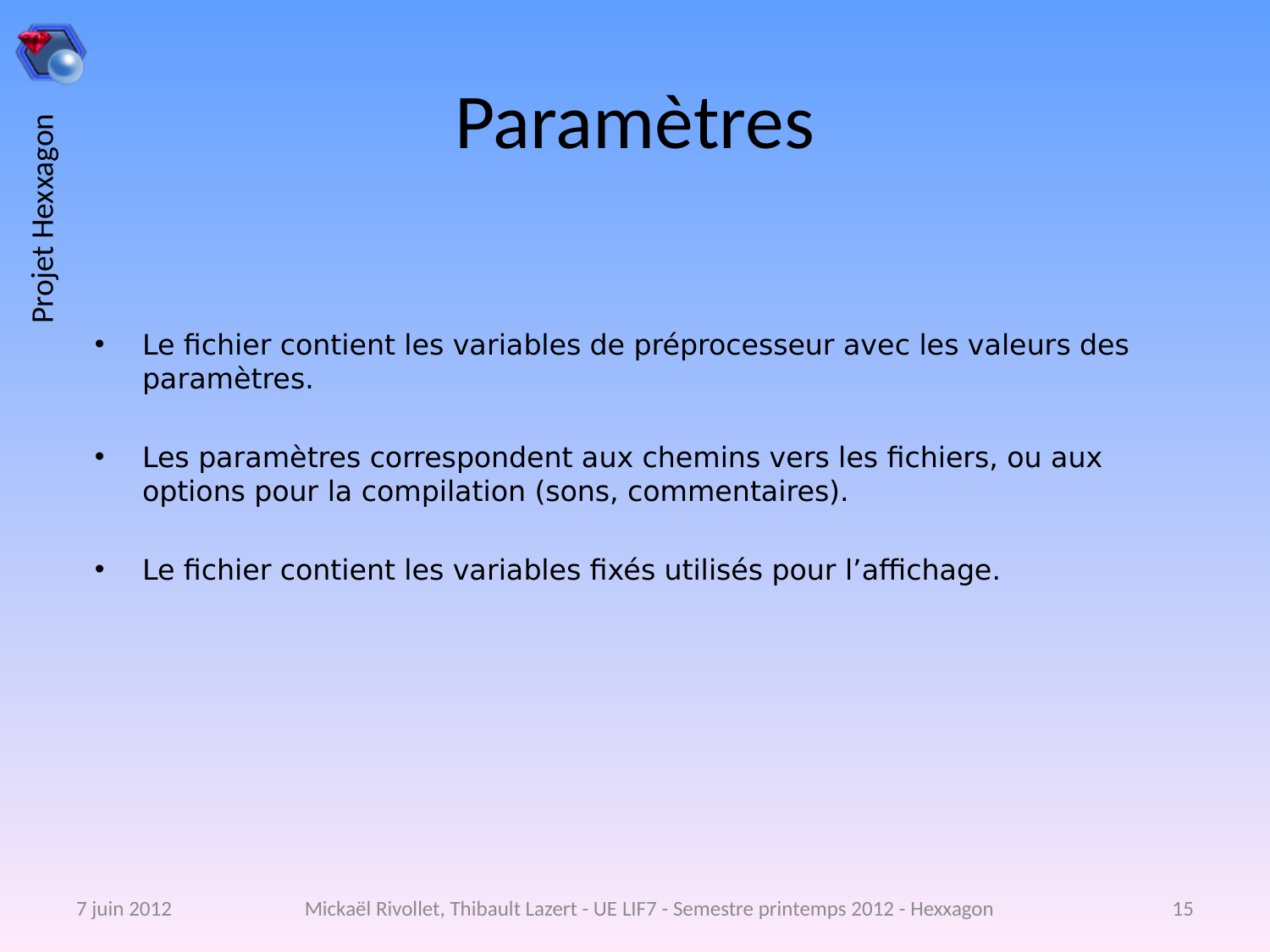

# Paramètres

Le fichier contient les variables de préprocesseur avec les valeurs des paramètres.

Les paramètres correspondent aux chemins vers les fichiers, ou aux options pour la compilation (sons, commentaires).

Le fichier contient les variables fixés utilisés pour l’affichage.
7 juin 2012
Mickaël Rivollet, Thibault Lazert - UE LIF7 - Semestre printemps 2012 - Hexxagon
15